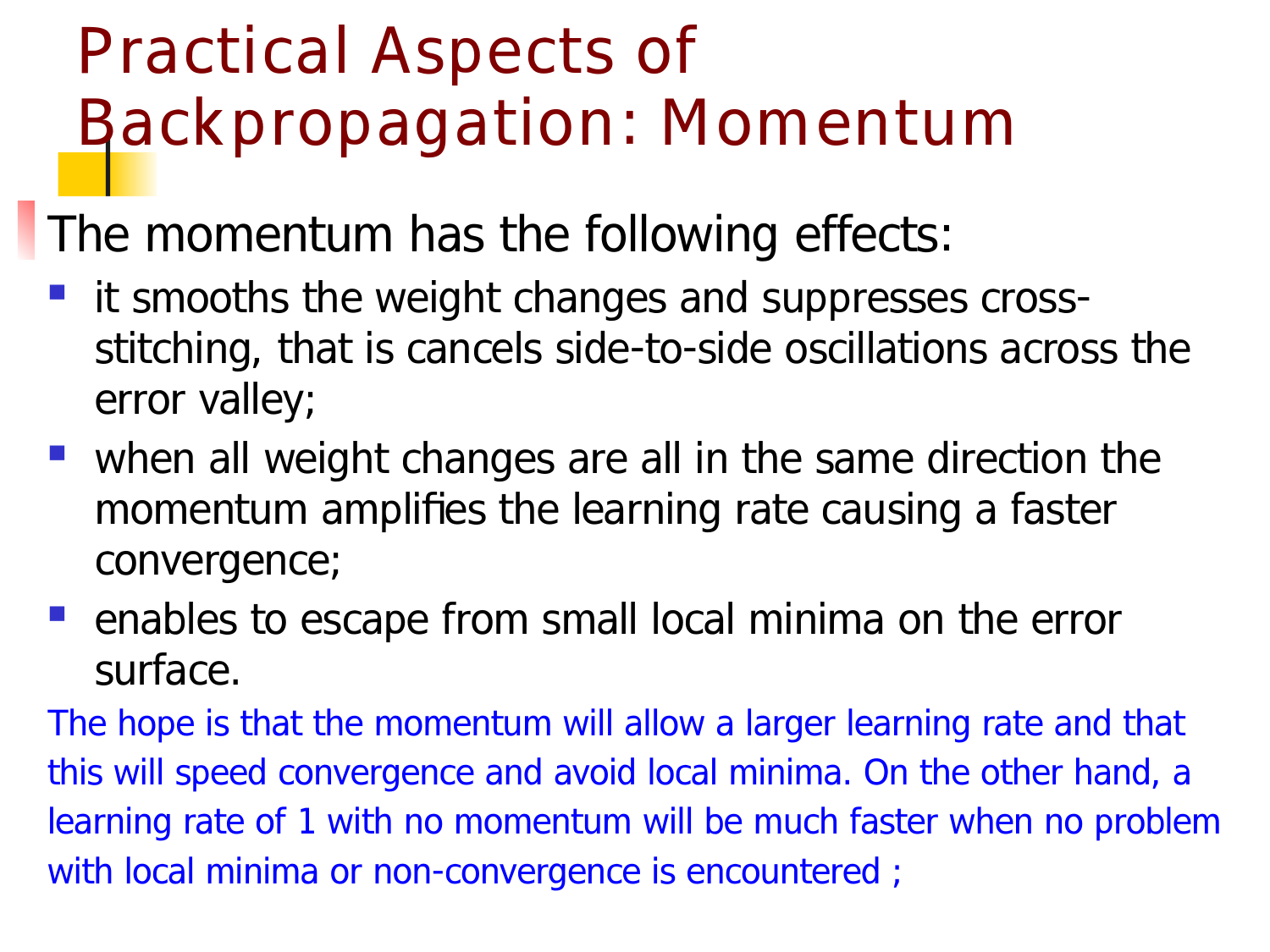

Practical Aspects of Backpropagation: Momentum
The momentum has the following effects:
it smooths the weight changes and suppresses cross-stitching, that is cancels side-to-side oscillations across the error valley;
when all weight changes are all in the same direction the momentum amplifies the learning rate causing a faster convergence;
enables to escape from small local minima on the error surface.
The hope is that the momentum will allow a larger learning rate and that
this will speed convergence and avoid local minima. On the other hand, a
learning rate of 1 with no momentum will be much faster when no problem
with local minima or non-convergence is encountered ;